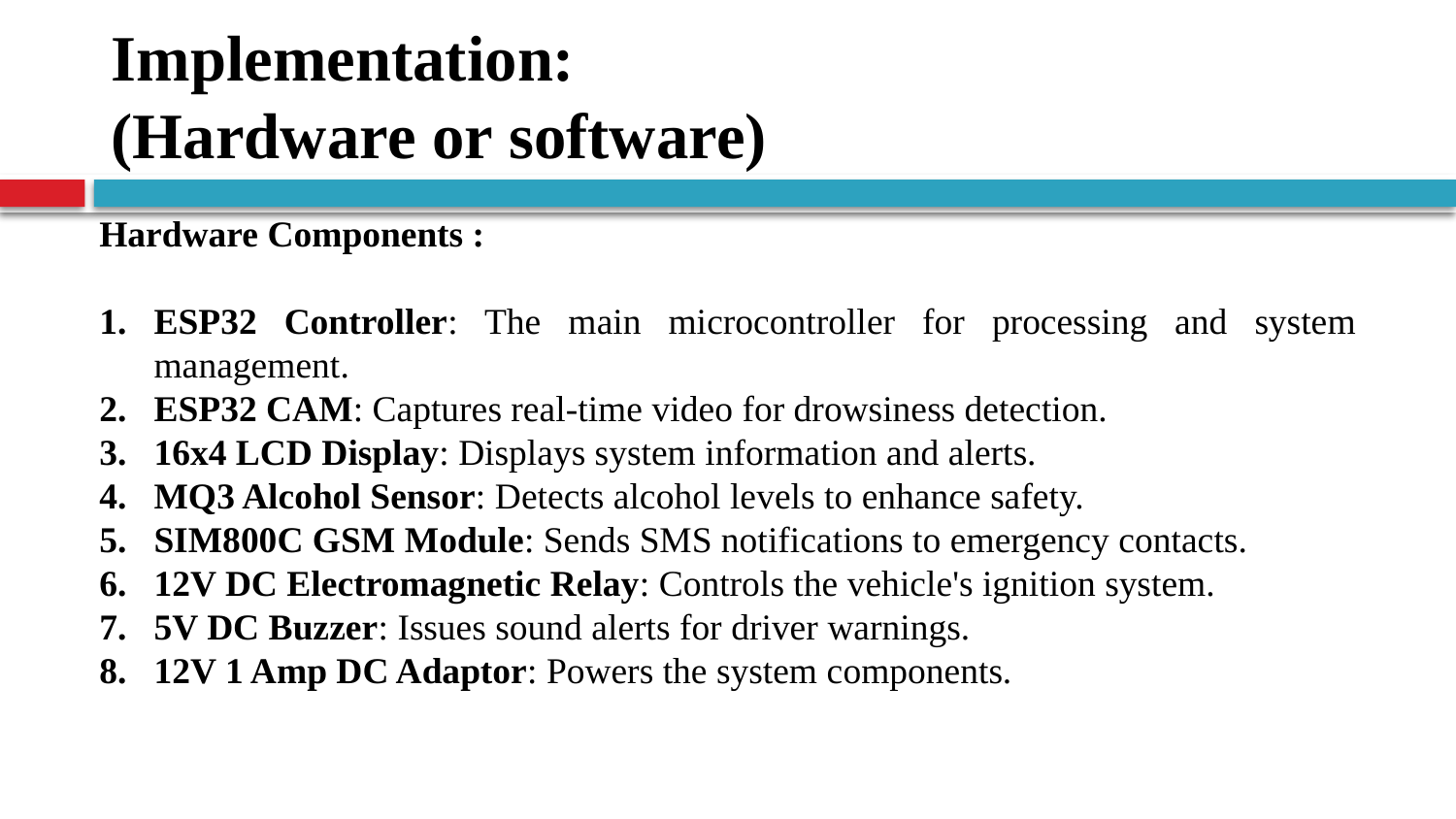

# Implementation: (Hardware or software)
Hardware Components :

ESP32 Controller: The main microcontroller for processing and system management.
ESP32 CAM: Captures real-time video for drowsiness detection.
16x4 LCD Display: Displays system information and alerts.
MQ3 Alcohol Sensor: Detects alcohol levels to enhance safety.
SIM800C GSM Module: Sends SMS notifications to emergency contacts.
12V DC Electromagnetic Relay: Controls the vehicle's ignition system.
5V DC Buzzer: Issues sound alerts for driver warnings.
12V 1 Amp DC Adaptor: Powers the system components.